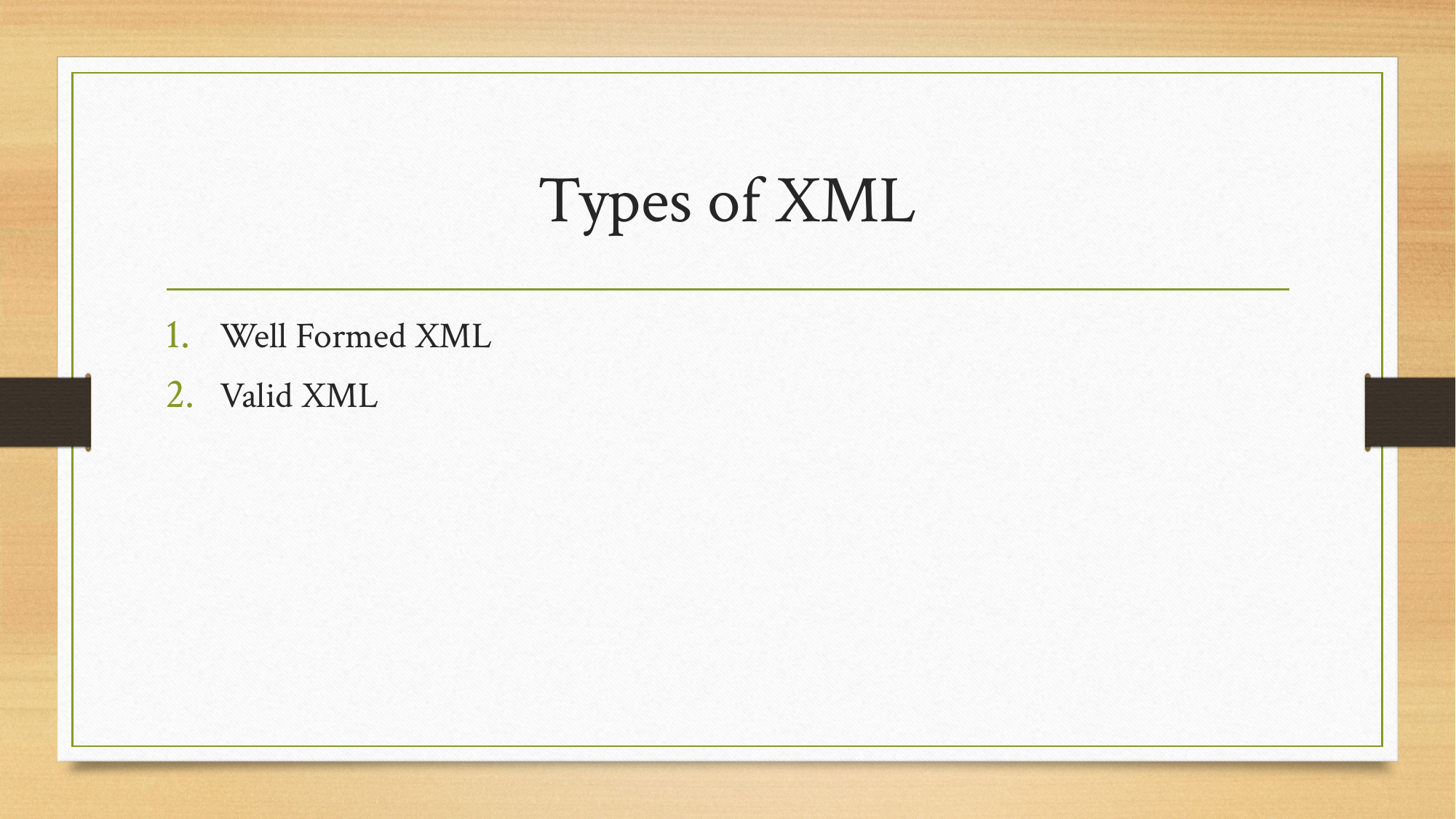

# Types of XML
Well Formed XML
Valid XML